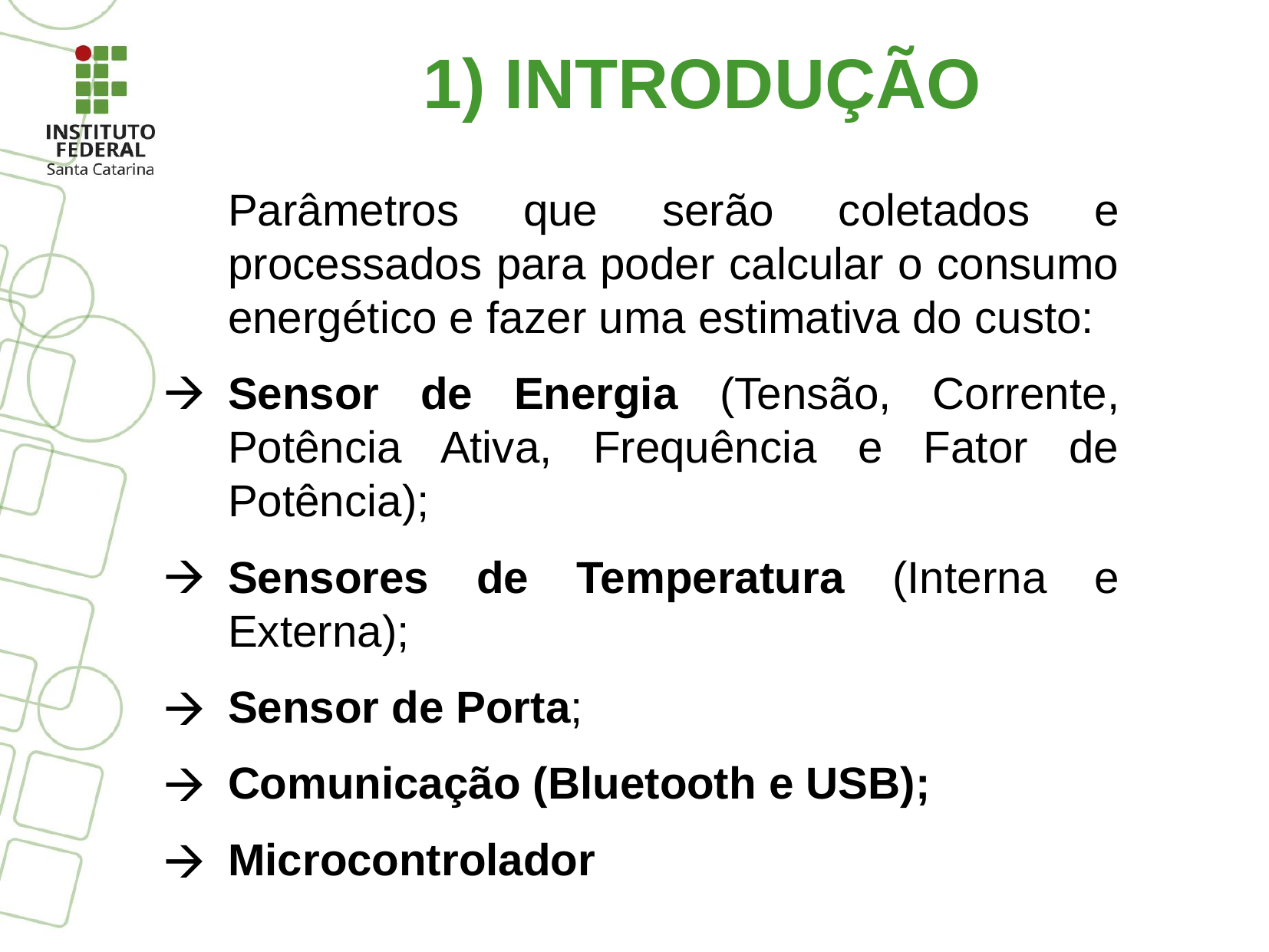

1) INTRODUÇÃO

	Parâmetros que serão coletados e processados para poder calcular o consumo energético e fazer uma estimativa do custo:
🡪	Sensor de Energia (Tensão, Corrente, Potência Ativa, Frequência e Fator de Potência);
🡪	Sensores de Temperatura (Interna e Externa);
Sensor de Porta;
Comunicação (Bluetooth e USB);
Microcontrolador